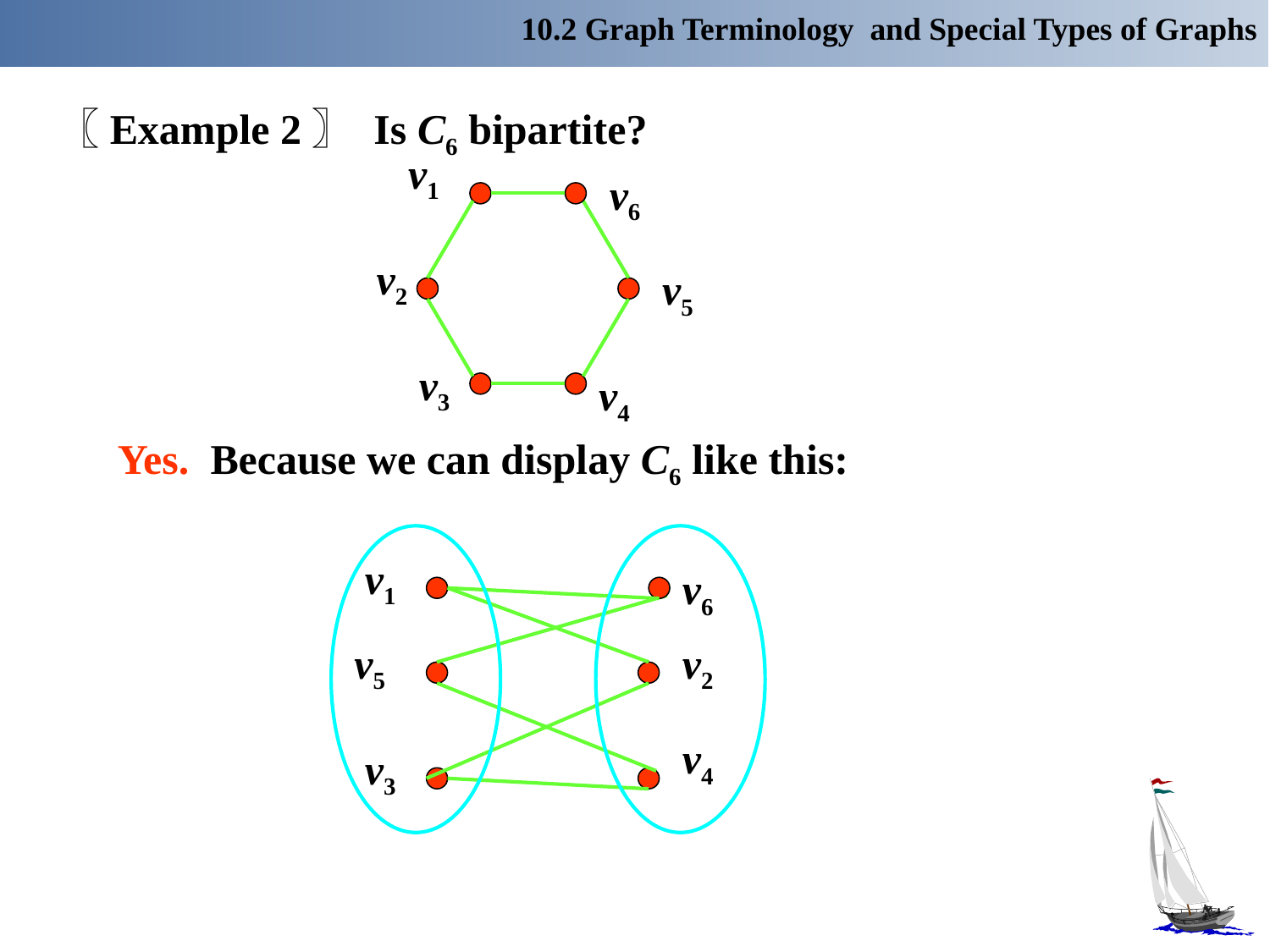

10.2 Graph Terminology  and Special Types of Graphs
〖Example 2〗 Is C6 bipartite?
v1
v6

v2
v3
v4
v5
Yes.  Because we can display C6 like this:

v1
v6

v5
v2

v4
v3

25